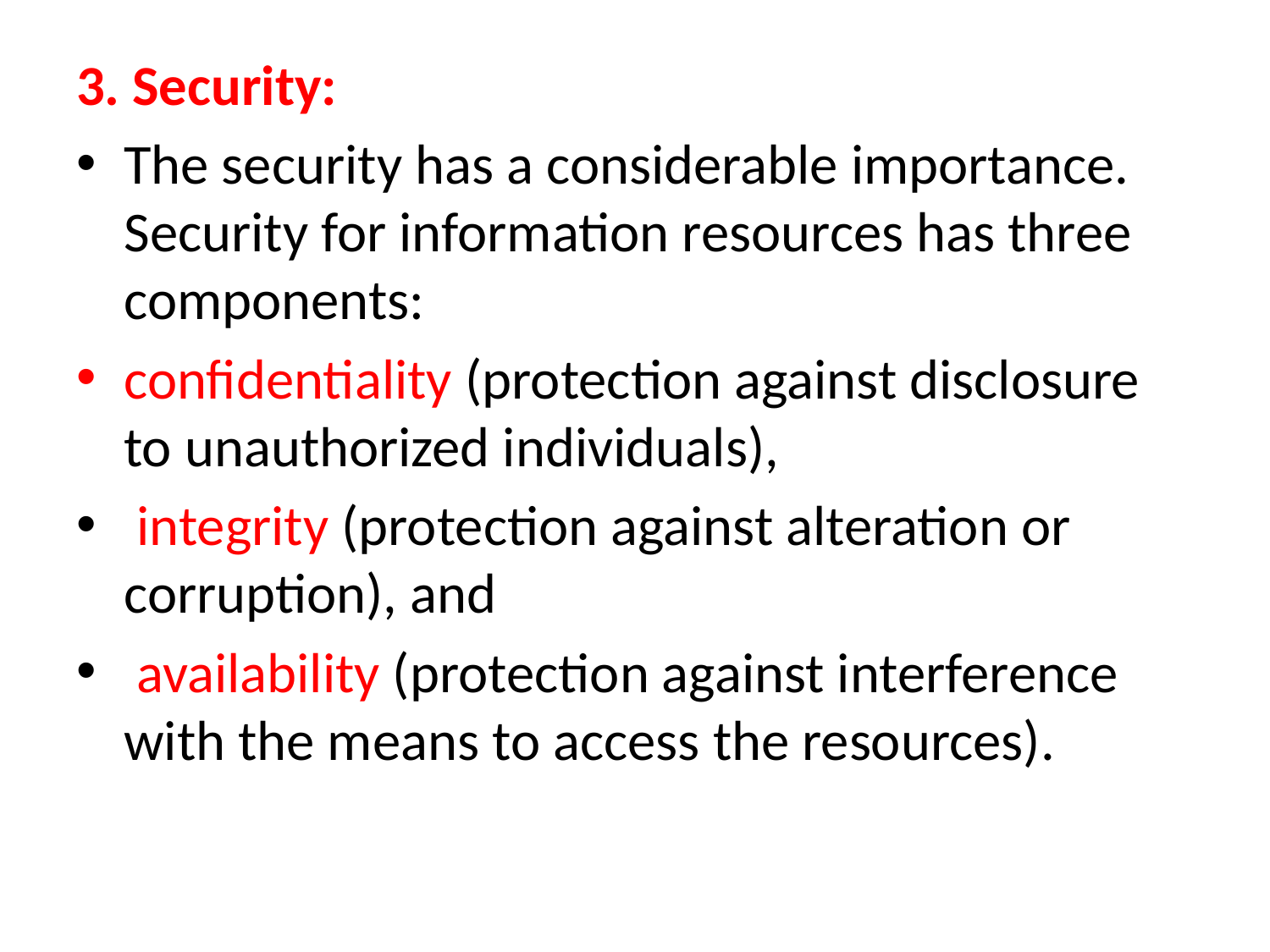

3. Security:
The security has a considerable importance. Security for information resources has three components:
confidentiality (protection against disclosure to unauthorized individuals),
 integrity (protection against alteration or corruption), and
 availability (protection against interference with the means to access the resources).